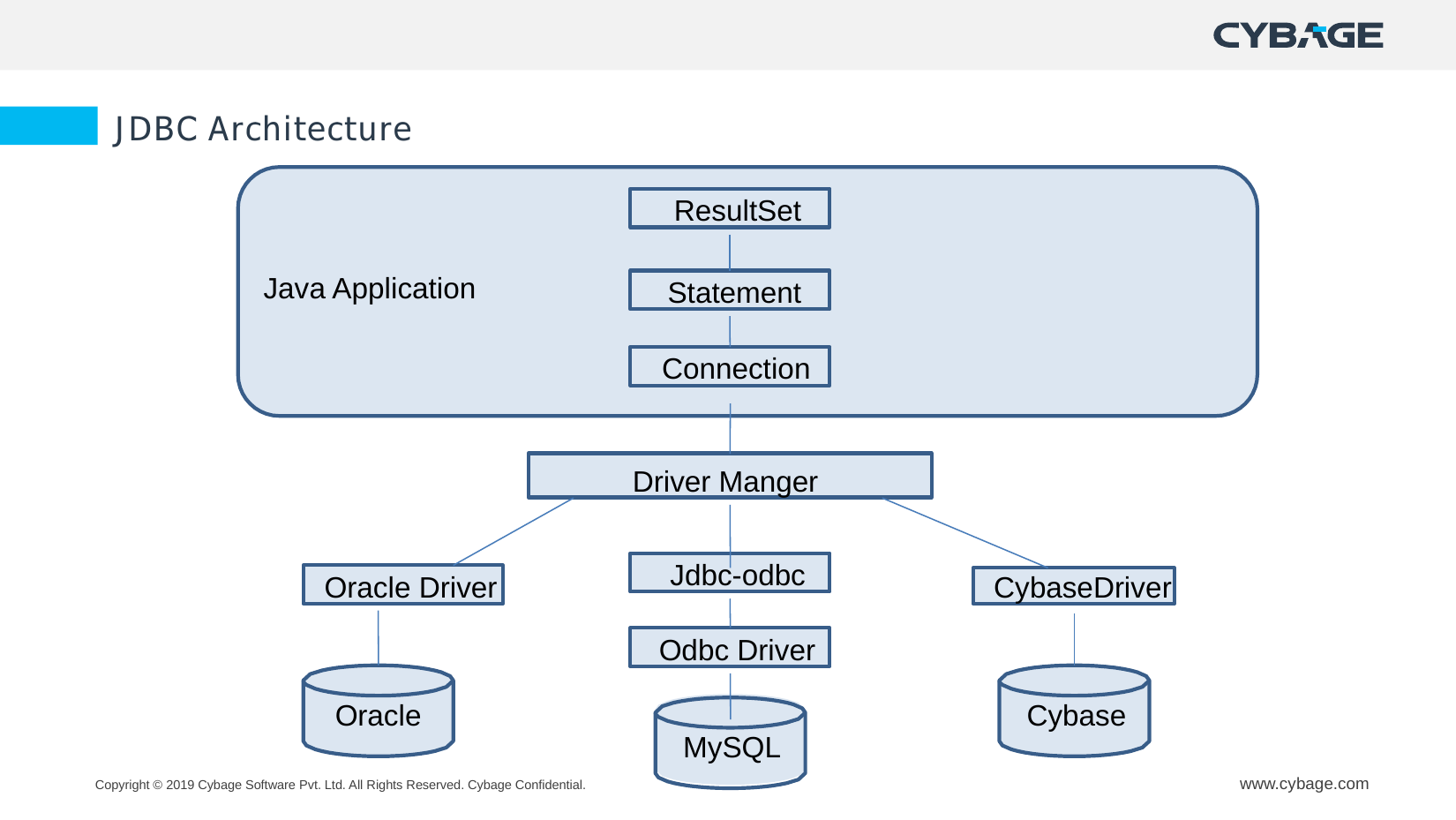

JDBC Architecture

ResultSet

Java Application

Statement

Connection

Driver Manger

Jdbc-odbc
Oracle Driver
CybaseDriver

Odbc Driver

Oracle
Cybase

MySQL